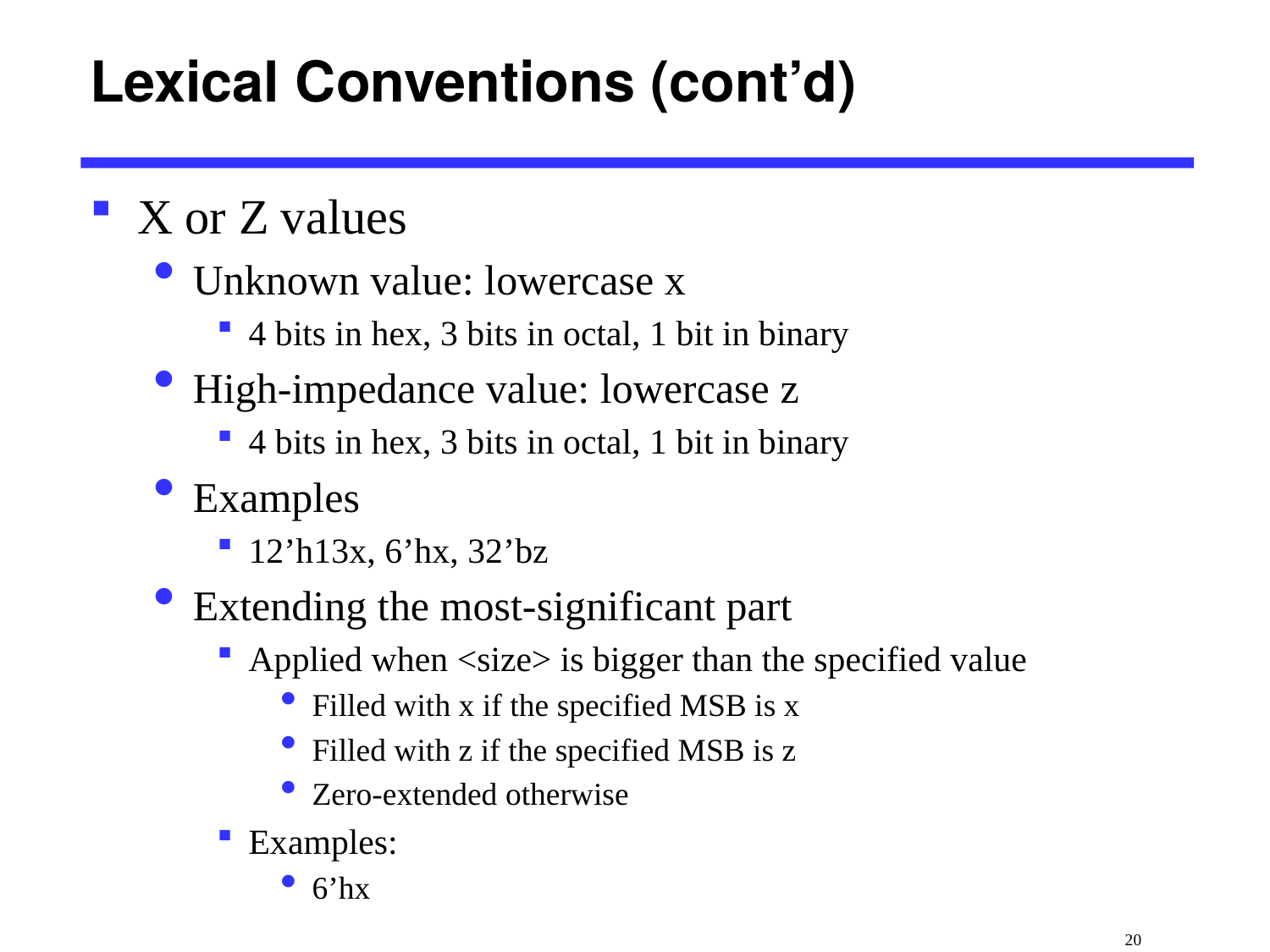

# Lexical Conventions (cont’d)
X or Z values
Unknown value: lowercase x
4 bits in hex, 3 bits in octal, 1 bit in binary
High-impedance value: lowercase z
4 bits in hex, 3 bits in octal, 1 bit in binary
Examples
12’h13x, 6’hx, 32’bz
Extending the most-significant part
Applied when <size> is bigger than the specified value
Filled with x if the specified MSB is x
Filled with z if the specified MSB is z
Zero-extended otherwise
Examples:
6’hx

                           20